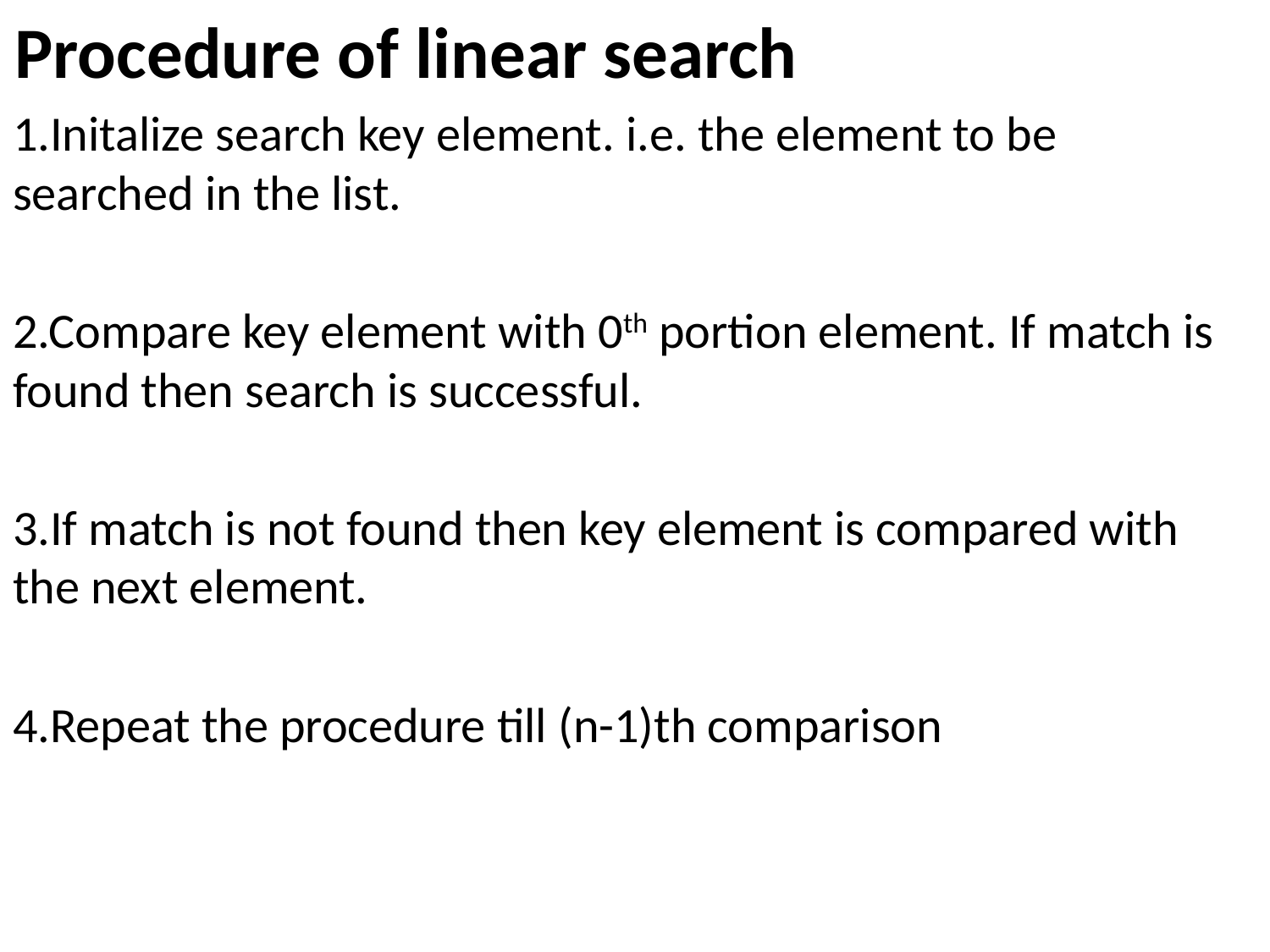

# Procedure of linear search
1.Initalize search key element. i.e. the element to be searched in the list.

2.Compare key element with 0th portion element. If match is found then search is successful.

3.If match is not found then key element is compared with the next element.

4.Repeat the procedure till (n-1)th comparison